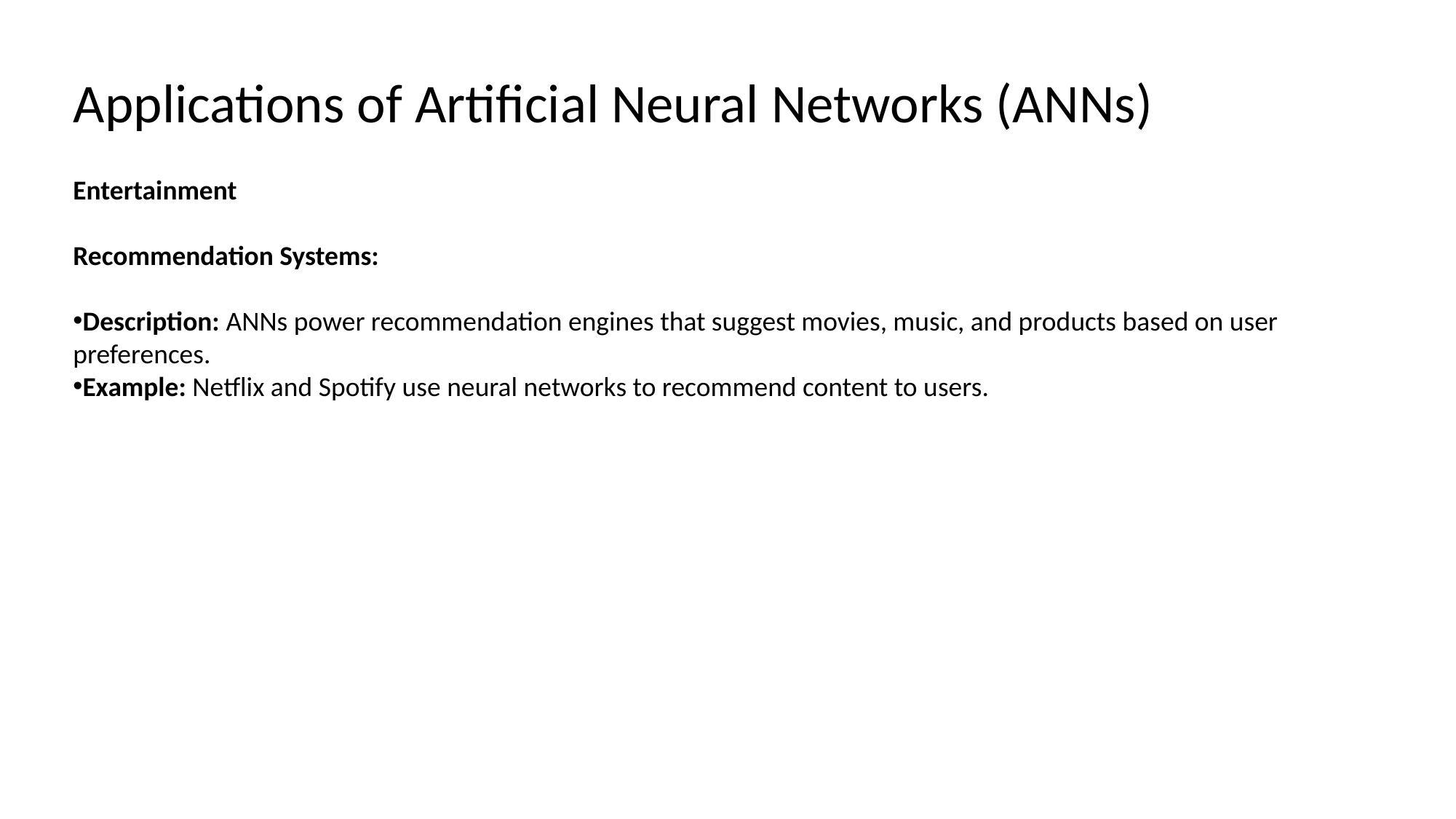

# Applications of Artificial Neural Networks (ANNs)
Entertainment

Recommendation Systems:

Description: ANNs power recommendation engines that suggest movies, music, and products based on user preferences.
Example: Netflix and Spotify use neural networks to recommend content to users.